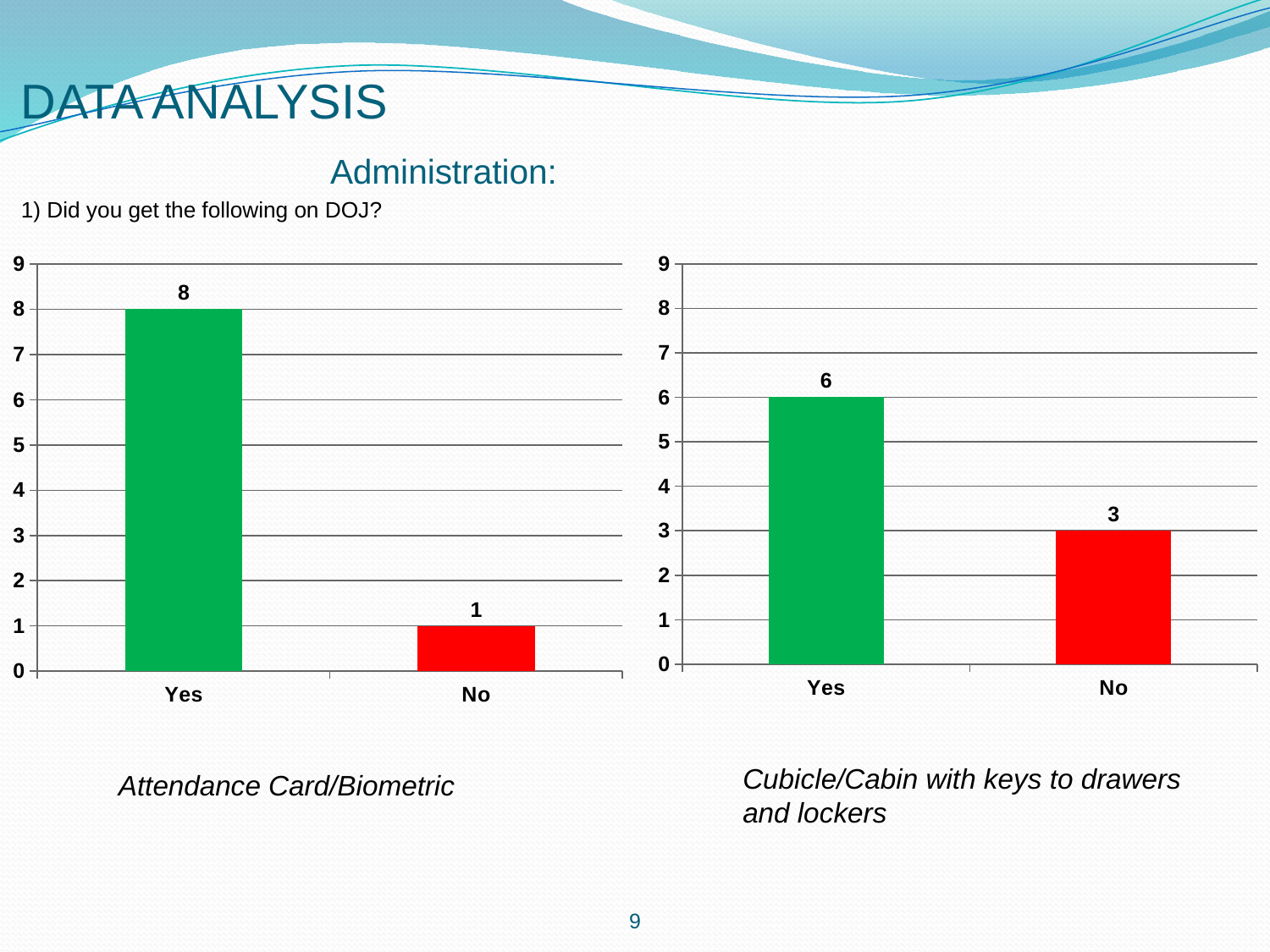

# DATA ANALYSIS Administration: 1) Did you get the following on DOJ?

### Chart

| Category |  |
|---|---|
| Yes | 8.0 |
| No | 1.0 |

### Chart

| Category |  |
|---|---|
| Yes | 6.0 |
| No | 3.0 |
Cubicle/Cabin with keys to drawers and lockers
Attendance Card/Biometric
9